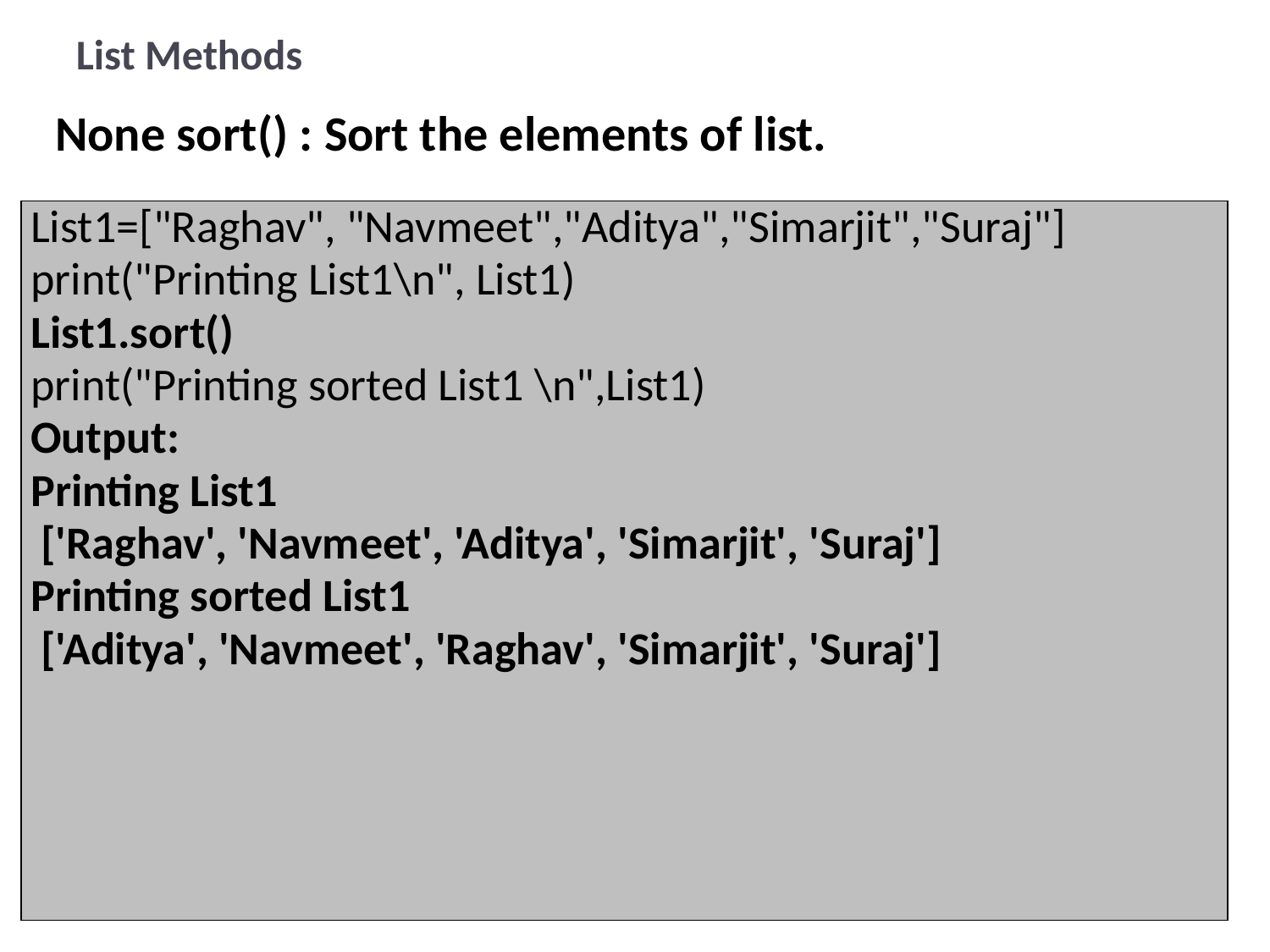

# List Methods
 None sort() : Sort the elements of list.

| List1=["Raghav", "Navmeet","Aditya","Simarjit","Suraj"] print("Printing List1\n", List1) List1.sort() print("Printing sorted List1 \n",List1) Output: Printing List1 ['Raghav', 'Navmeet', 'Aditya', 'Simarjit', 'Suraj'] Printing sorted List1 ['Aditya', 'Navmeet', 'Raghav', 'Simarjit', 'Suraj'] |
| --- |